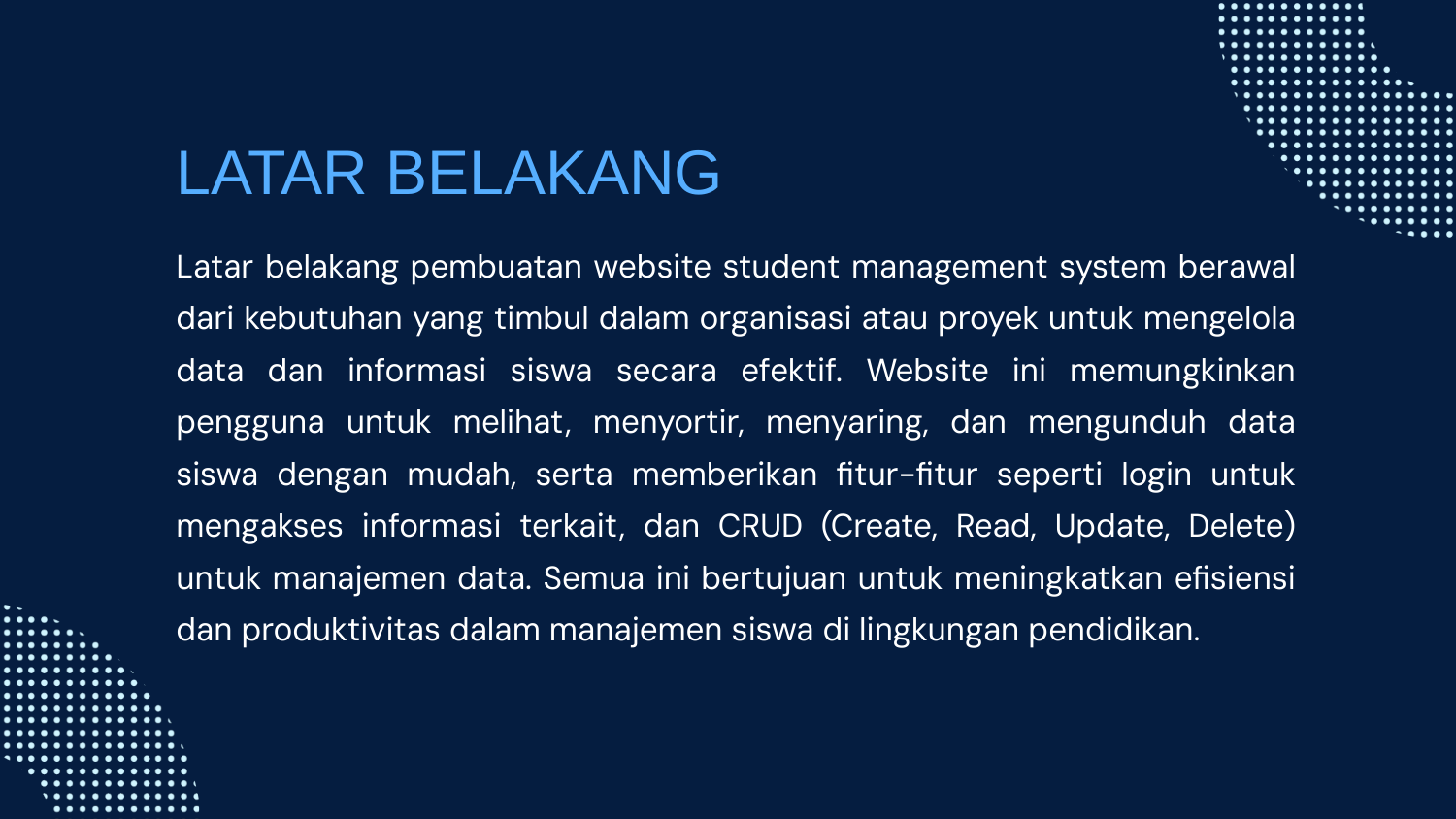

LATAR BELAKANG
Latar belakang pembuatan website student management system berawal dari kebutuhan yang timbul dalam organisasi atau proyek untuk mengelola data dan informasi siswa secara efektif. Website ini memungkinkan pengguna untuk melihat, menyortir, menyaring, dan mengunduh data siswa dengan mudah, serta memberikan fitur-fitur seperti login untuk mengakses informasi terkait, dan CRUD (Create, Read, Update, Delete) untuk manajemen data. Semua ini bertujuan untuk meningkatkan efisiensi dan produktivitas dalam manajemen siswa di lingkungan pendidikan.